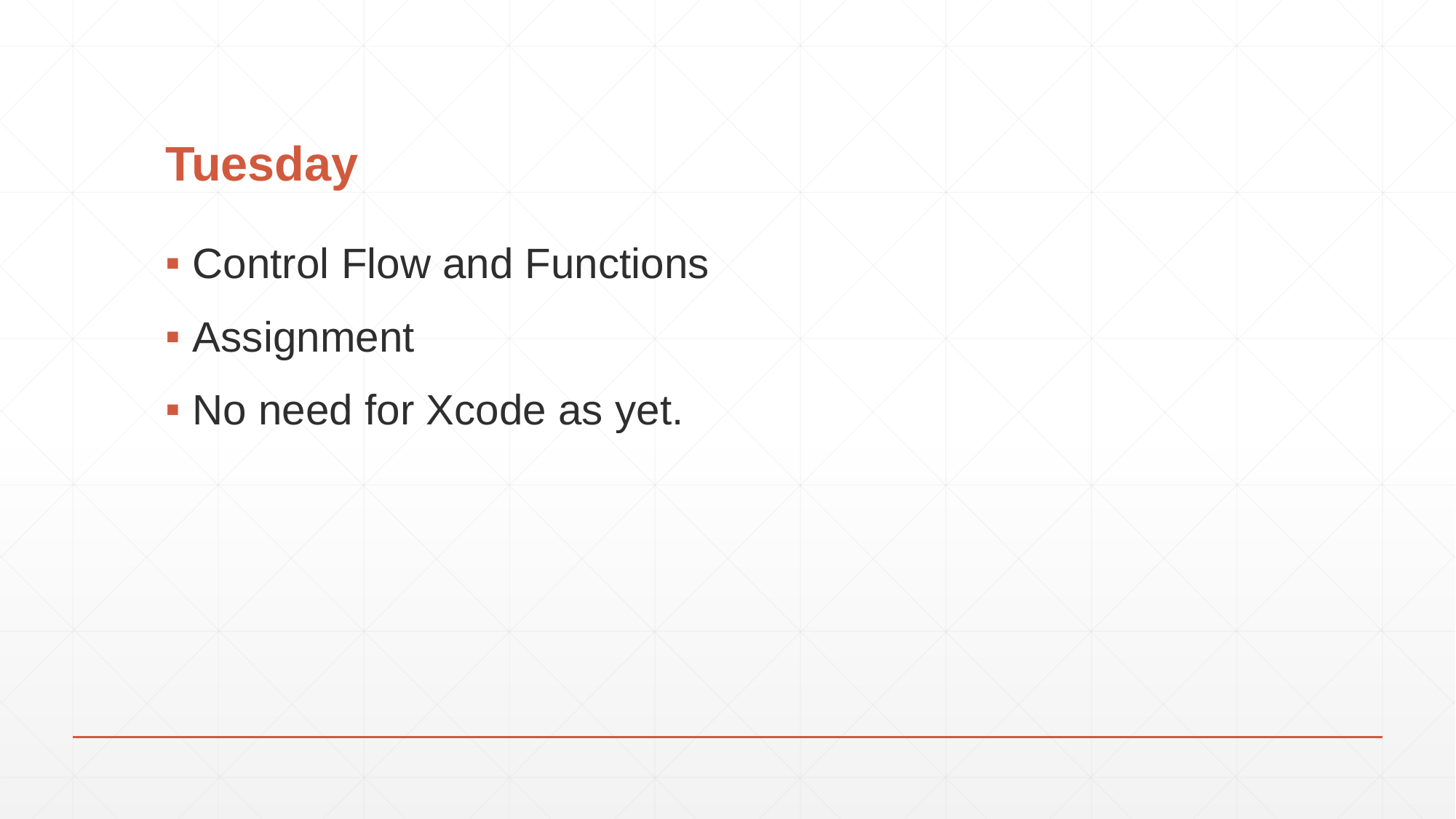

# Tuesday
Control Flow and Functions
Assignment
No need for Xcode as yet.